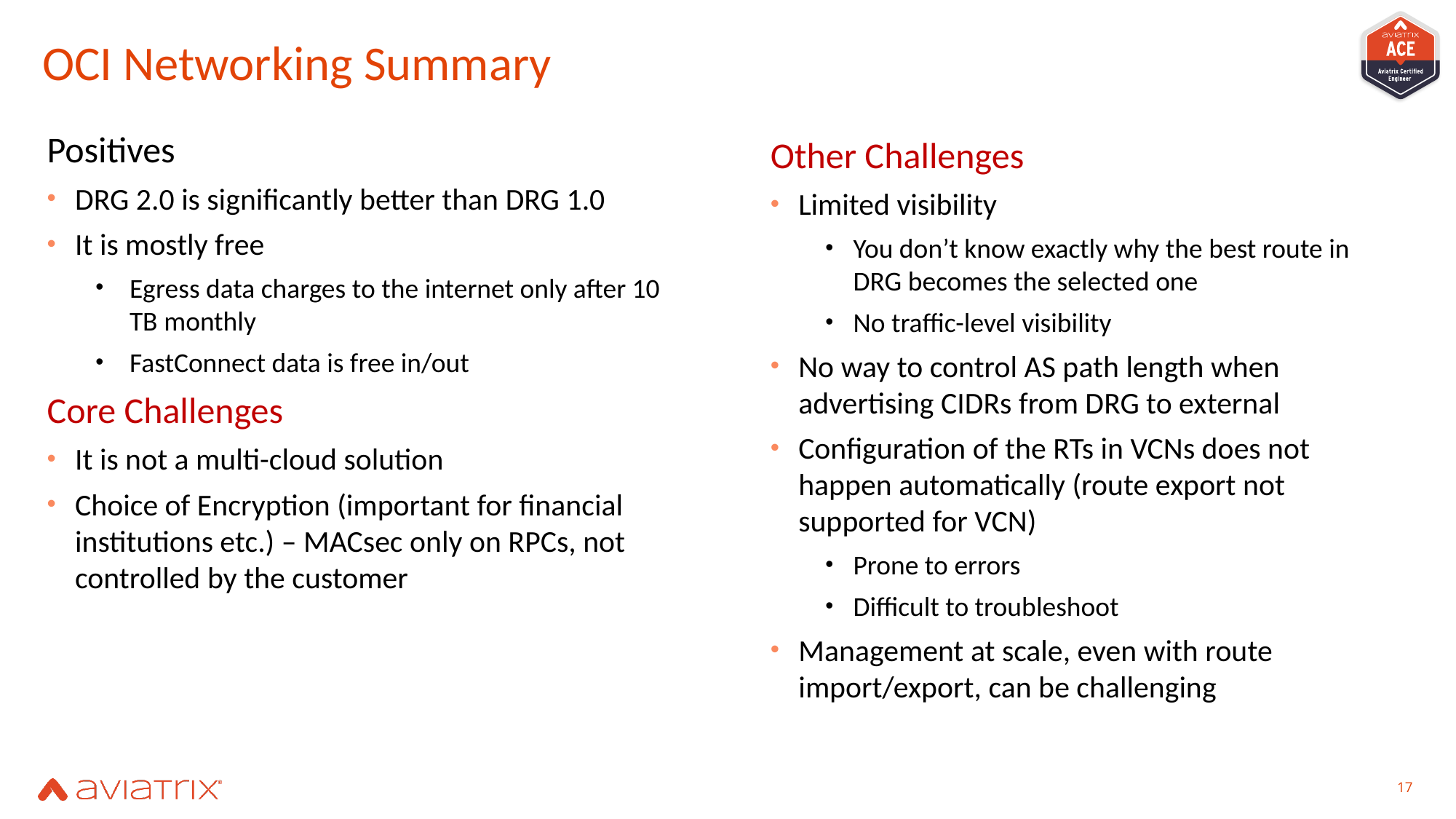

# OCI Networking Summary
Positives
DRG 2.0 is significantly better than DRG 1.0
It is mostly free
Egress data charges to the internet only after 10 TB monthly
FastConnect data is free in/out
Core Challenges
It is not a multi-cloud solution
Choice of Encryption (important for financial institutions etc.) – MACsec only on RPCs, not controlled by the customer
Other Challenges
Limited visibility
You don’t know exactly why the best route in DRG becomes the selected one
No traffic-level visibility
No way to control AS path length when advertising CIDRs from DRG to external
Configuration of the RTs in VCNs does not happen automatically (route export not supported for VCN)
Prone to errors
Difficult to troubleshoot
Management at scale, even with route import/export, can be challenging
17